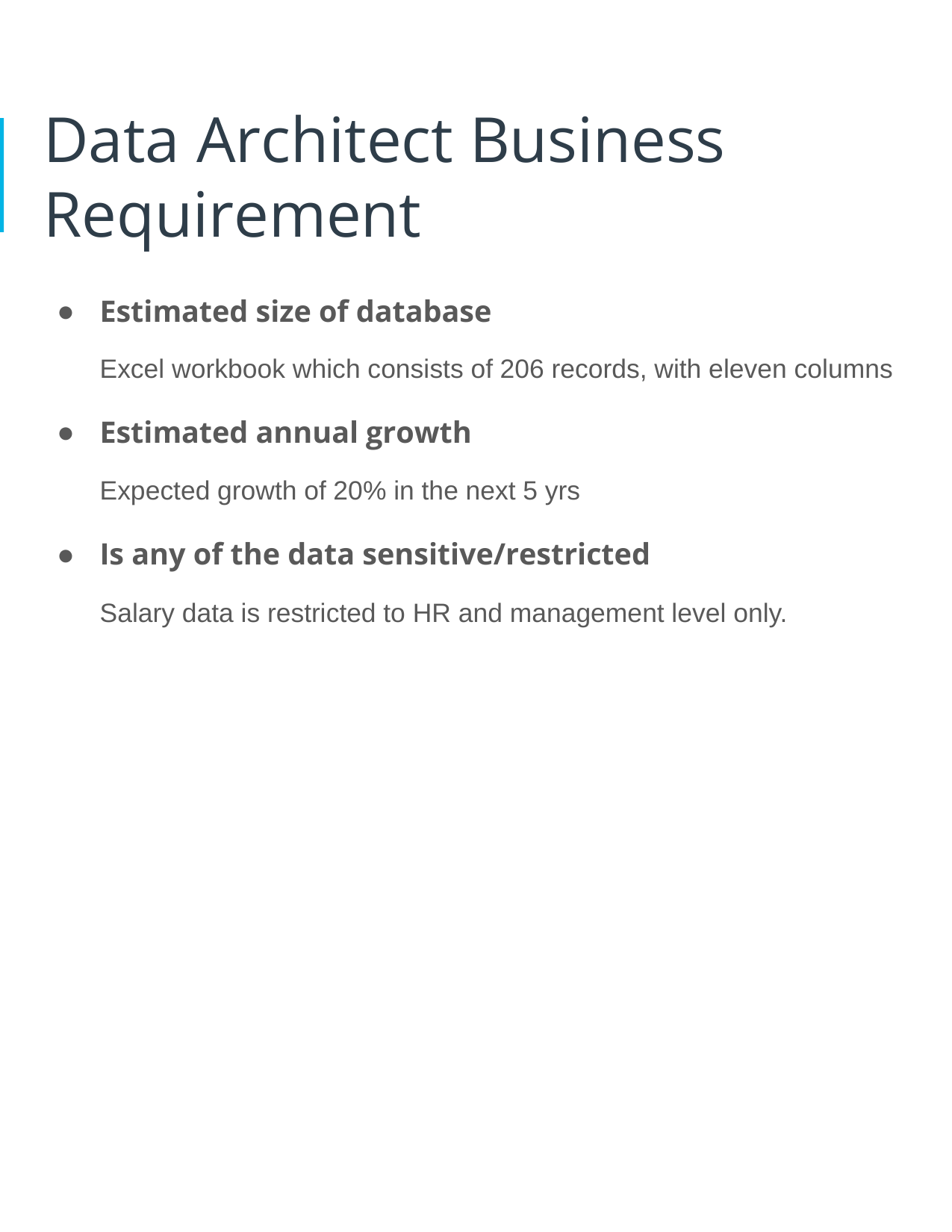

# Data Architect Business Requirement
Estimated size of database
Excel workbook which consists of 206 records, with eleven columns
Estimated annual growth
Expected growth of 20% in the next 5 yrs
Is any of the data sensitive/restricted
Salary data is restricted to HR and management level only.